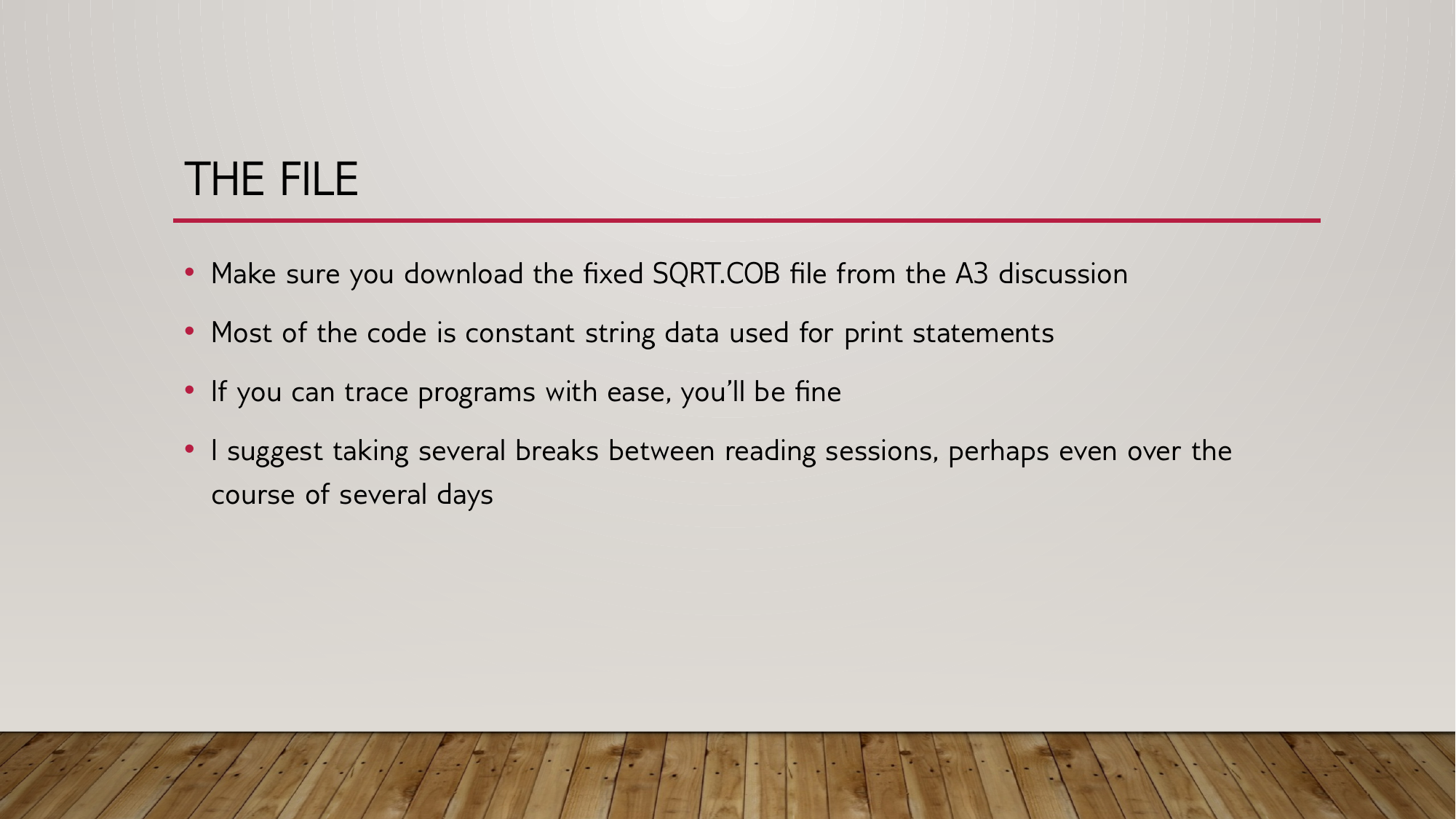

# The file
Make sure you download the fixed SQRT.COB file from the A3 discussion
Most of the code is constant string data used for print statements
If you can trace programs with ease, you’ll be fine
I suggest taking several breaks between reading sessions, perhaps even over the course of several days